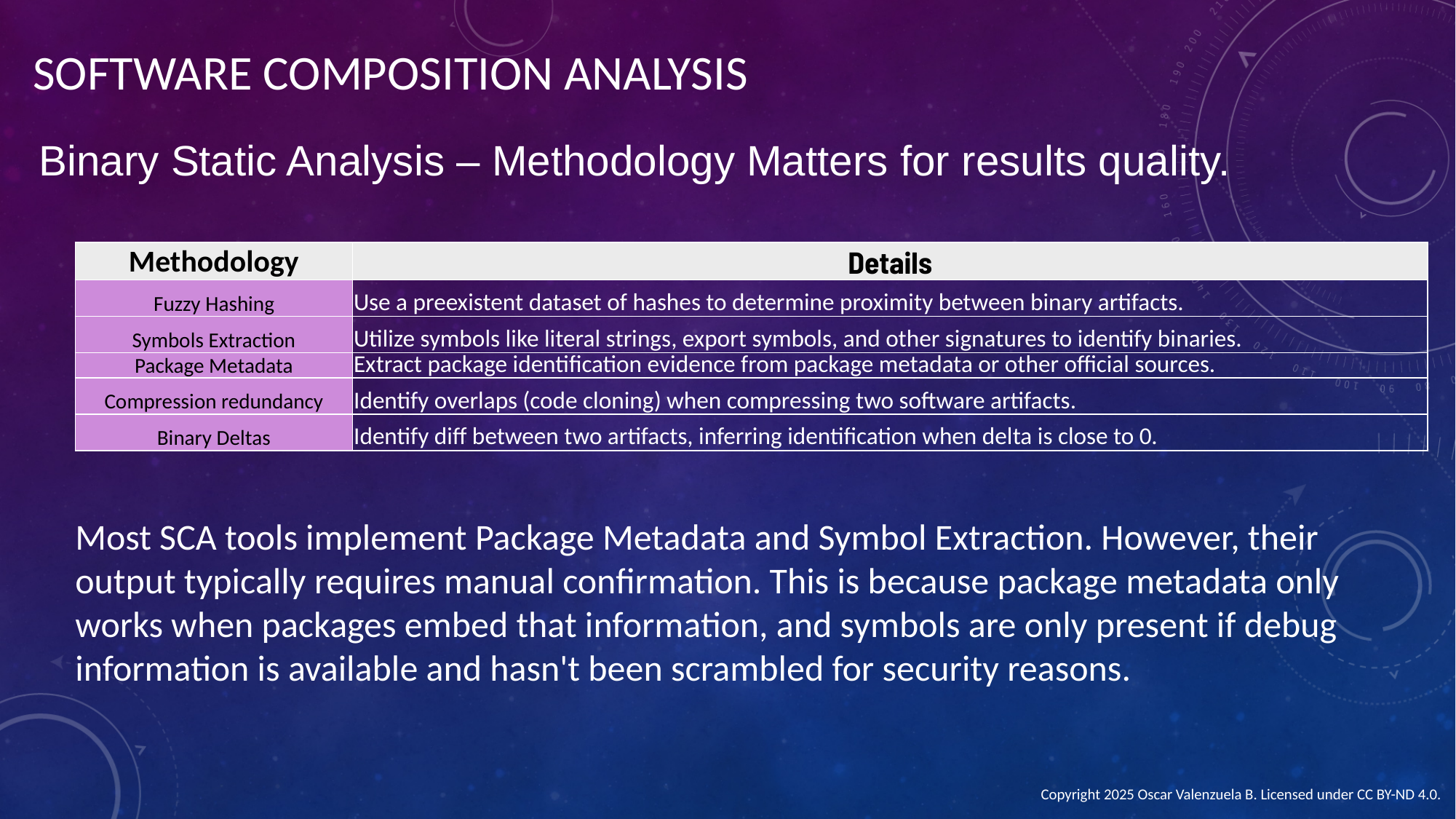

SOFTWARE COMPOSITION Analysis
Binary Static Analysis – Methodology Matters for results quality.
| Methodology | Details |
| --- | --- |
| Fuzzy Hashing | Use a preexistent dataset of hashes to determine proximity between binary artifacts. |
| Symbols Extraction | Utilize symbols like literal strings, export symbols, and other signatures to identify binaries. |
| Package Metadata | Extract package identification evidence from package metadata or other official sources. |
| Compression redundancy | Identify overlaps (code cloning) when compressing two software artifacts. |
| Binary Deltas | Identify diff between two artifacts, inferring identification when delta is close to 0. |
#
Most SCA tools implement Package Metadata and Symbol Extraction. However, their output typically requires manual confirmation. This is because package metadata only works when packages embed that information, and symbols are only present if debug information is available and hasn't been scrambled for security reasons.
Copyright 2025 Oscar Valenzuela B. Licensed under CC BY-ND 4.0.